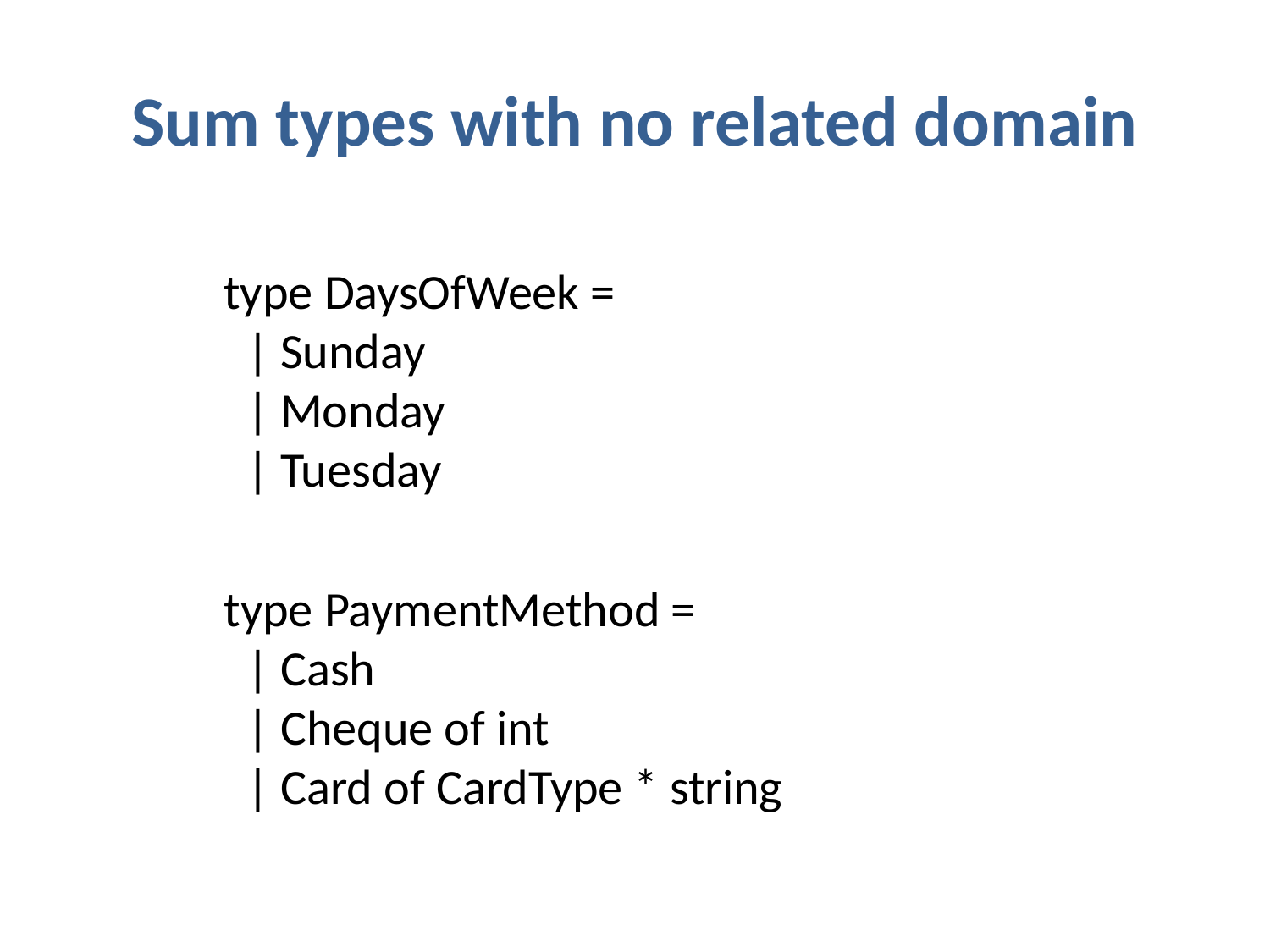

# Sum types with no related domain
type DaysOfWeek =
  | Sunday
  | Monday
  | Tuesday
type PaymentMethod =
  | Cash
  | Cheque of int
  | Card of CardType * string